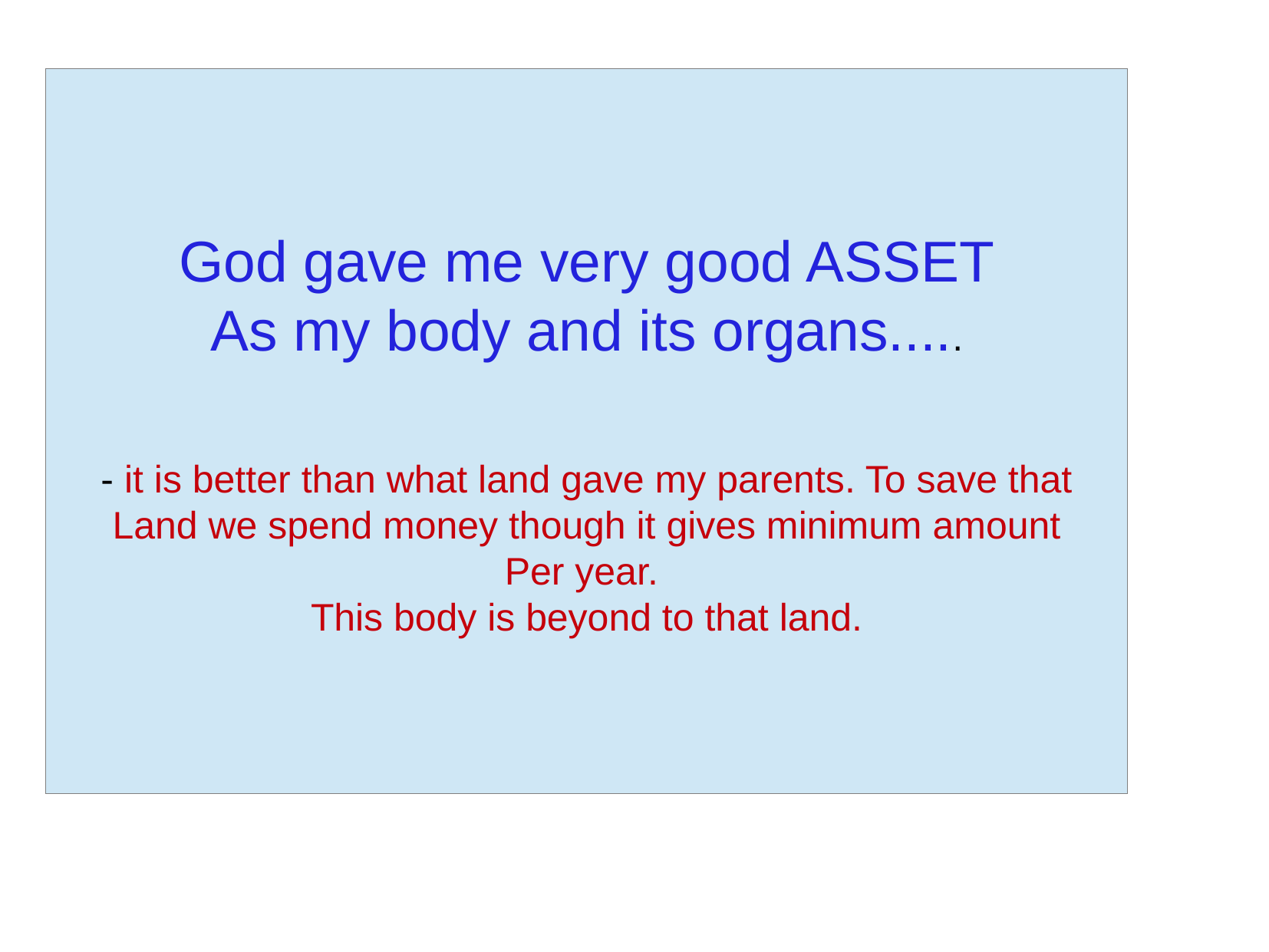

God gave me very good ASSET
As my body and its organs.....

- it is better than what land gave my parents. To save that
Land we spend money though it gives minimum amount
Per year.
This body is beyond to that land.